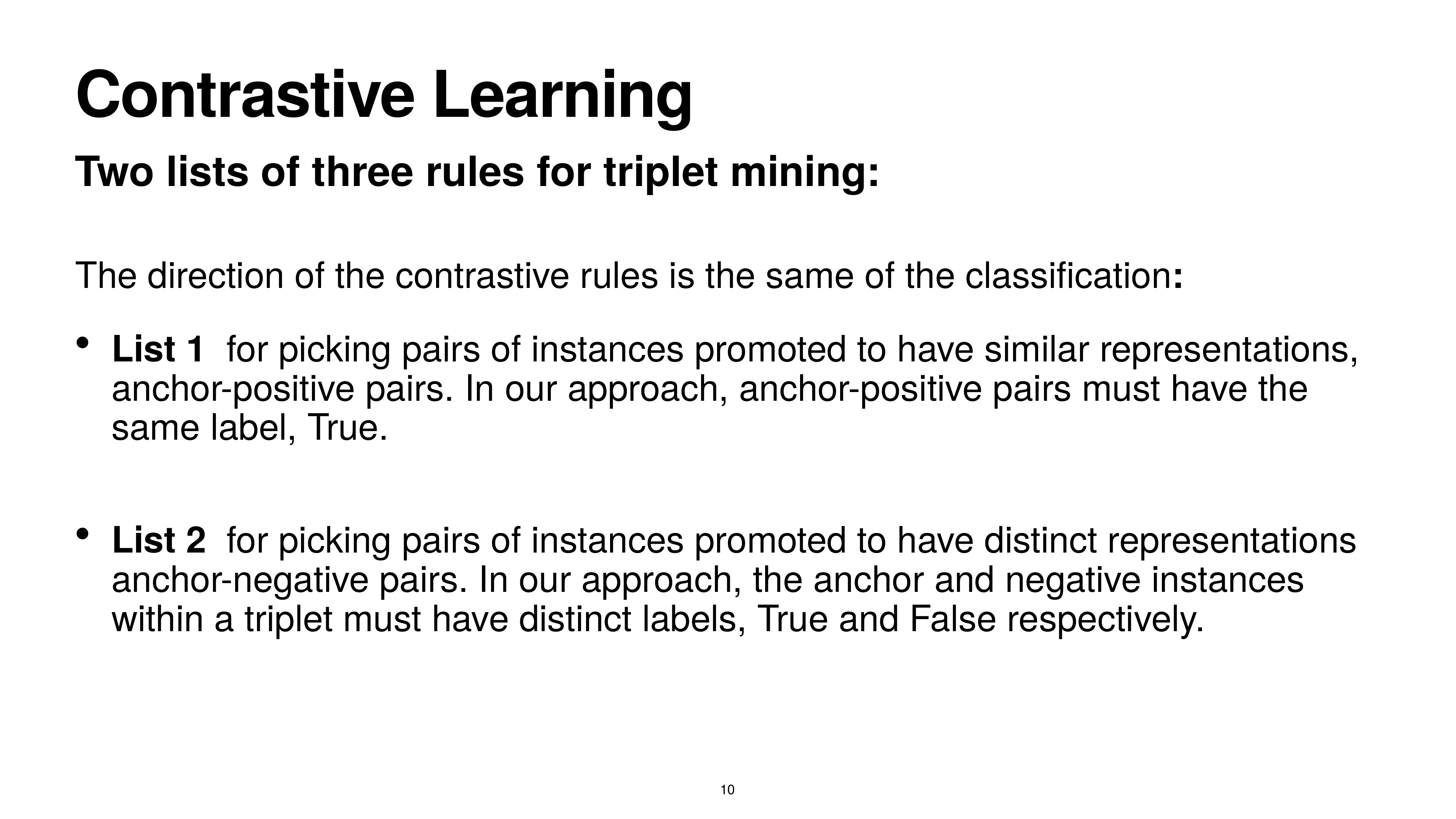

# Contrastive Learning
Two lists of three rules for triplet mining:
The direction of the contrastive rules is the same of the classification:
List 1  for picking pairs of instances promoted to have similar representations, anchor-positive pairs. In our approach, anchor-positive pairs must have the same label, True.
List 2  for picking pairs of instances promoted to have distinct representations anchor-negative pairs. In our approach, the anchor and negative instances within a triplet must have distinct labels, True and False respectively.
10